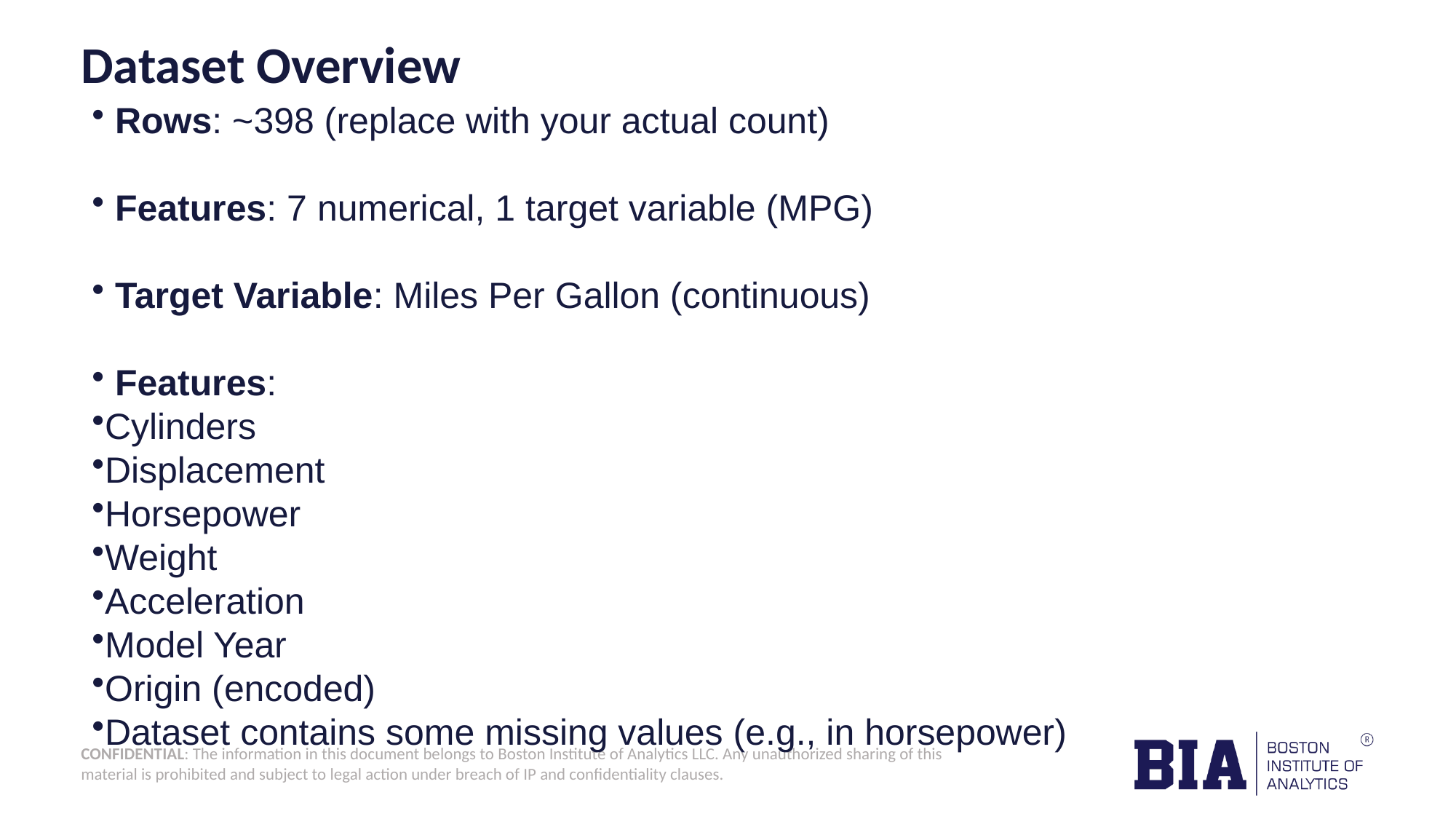

# Dataset Overview
 Rows: ~398 (replace with your actual count)

 Features: 7 numerical, 1 target variable (MPG)

 Target Variable: Miles Per Gallon (continuous)

 Features:
Cylinders
Displacement
Horsepower
Weight
Acceleration
Model Year
Origin (encoded)
Dataset contains some missing values (e.g., in horsepower)